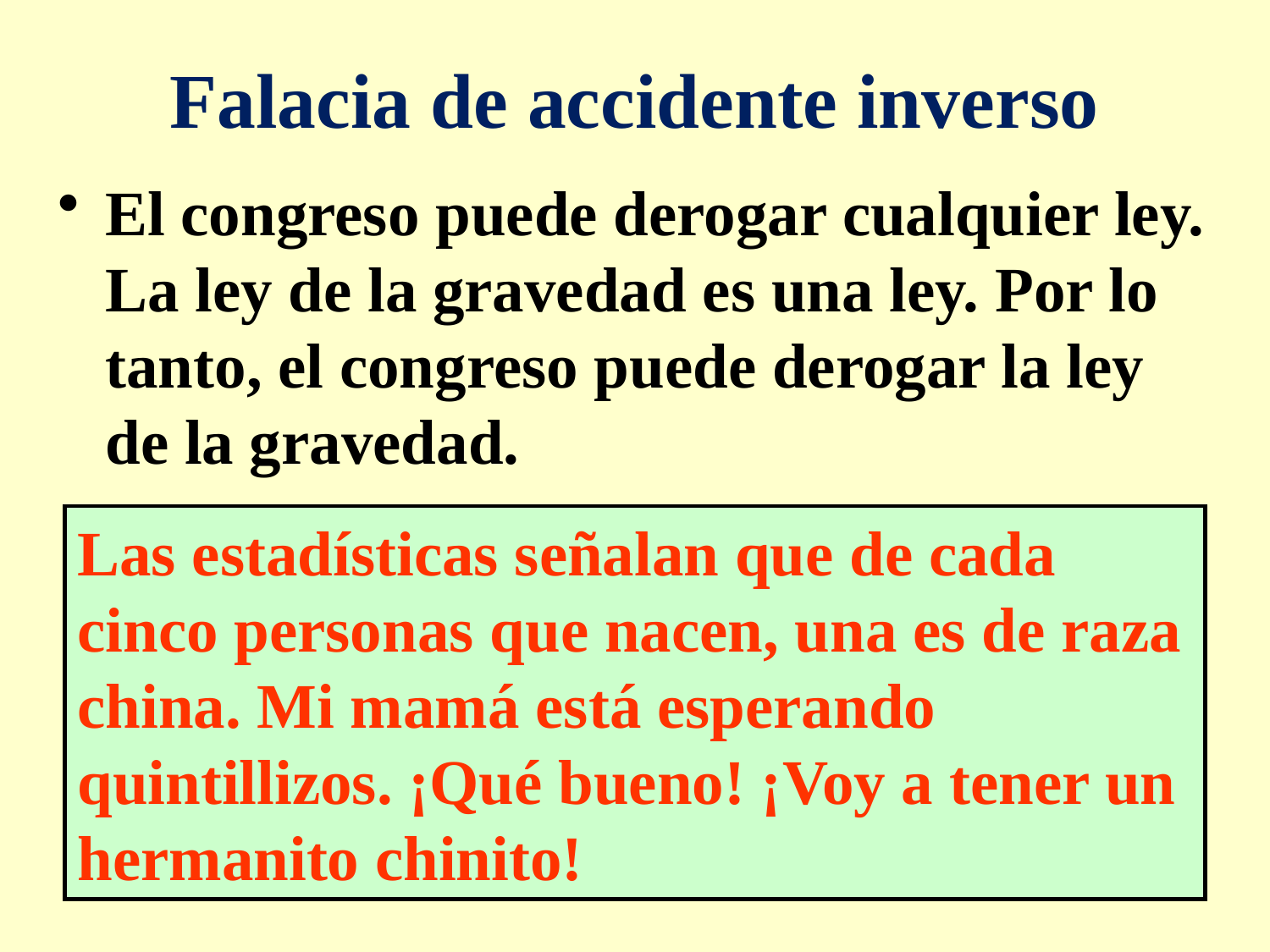

# Falacia de accidente inverso
El congreso puede derogar cualquier ley. La ley de la gravedad es una ley. Por lo tanto, el congreso puede derogar la ley de la gravedad.
Las estadísticas señalan que de cada cinco personas que nacen, una es de raza china. Mi mamá está esperando quintillizos. ¡Qué bueno! ¡Voy a tener un hermanito chinito!